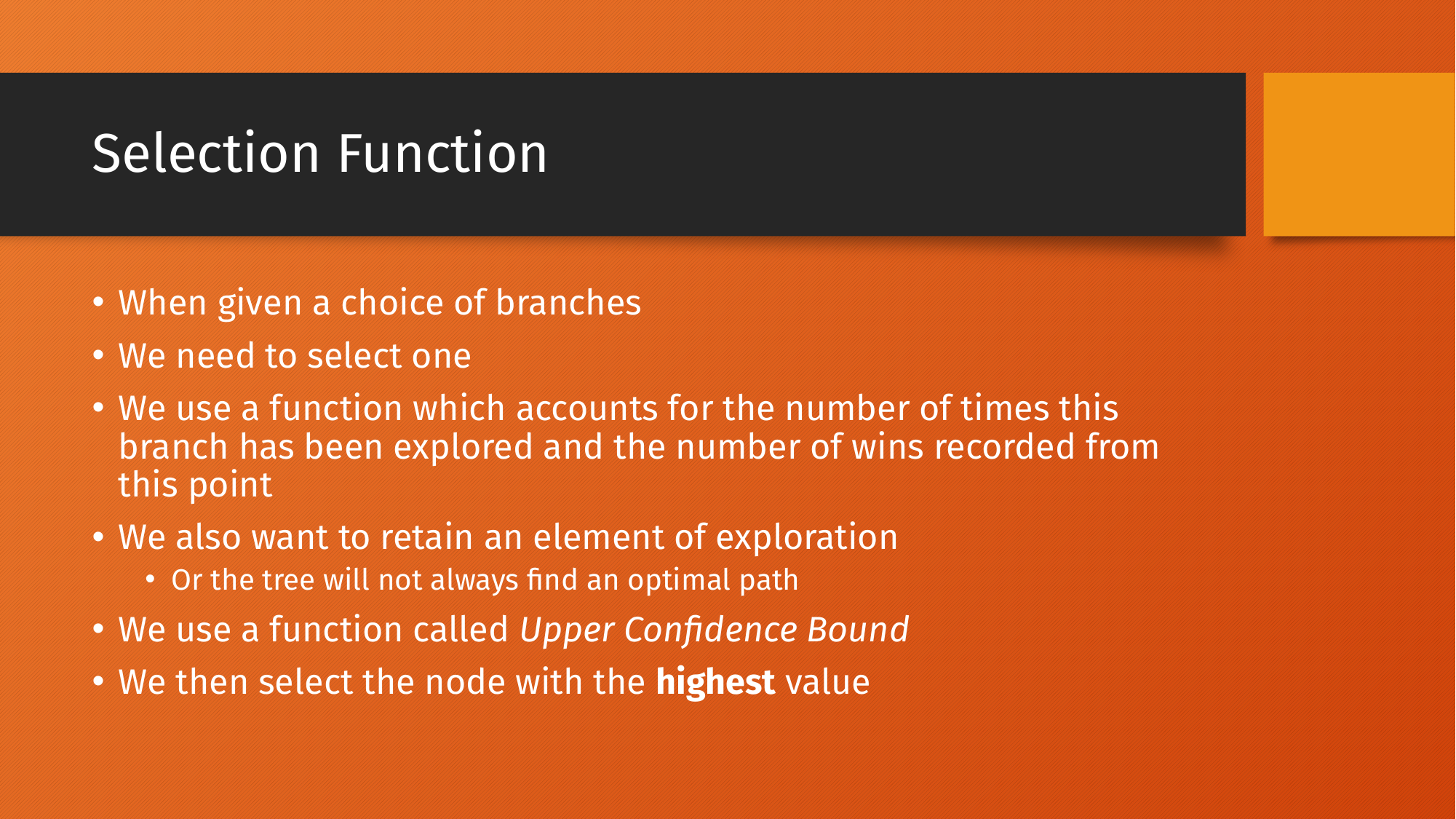

# Selection Function
When given a choice of branches
We need to select one
We use a function which accounts for the number of times this branch has been explored and the number of wins recorded from this point
We also want to retain an element of exploration
Or the tree will not always find an optimal path
We use a function called Upper Confidence Bound
We then select the node with the highest value